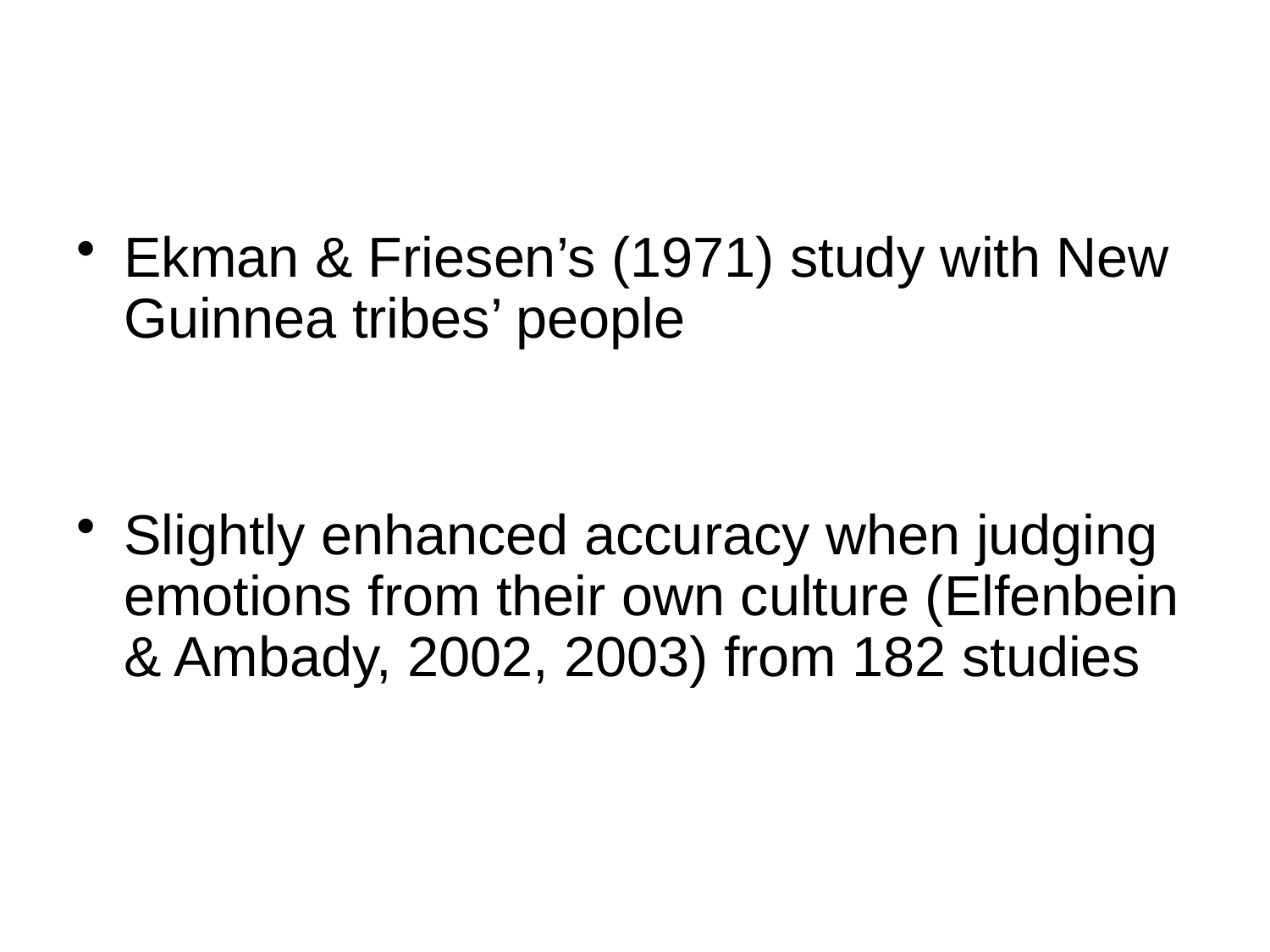

#
Ekman & Friesen’s (1971) study with New Guinnea tribes’ people

Slightly enhanced accuracy when judging emotions from their own culture (Elfenbein & Ambady, 2002, 2003) from 182 studies